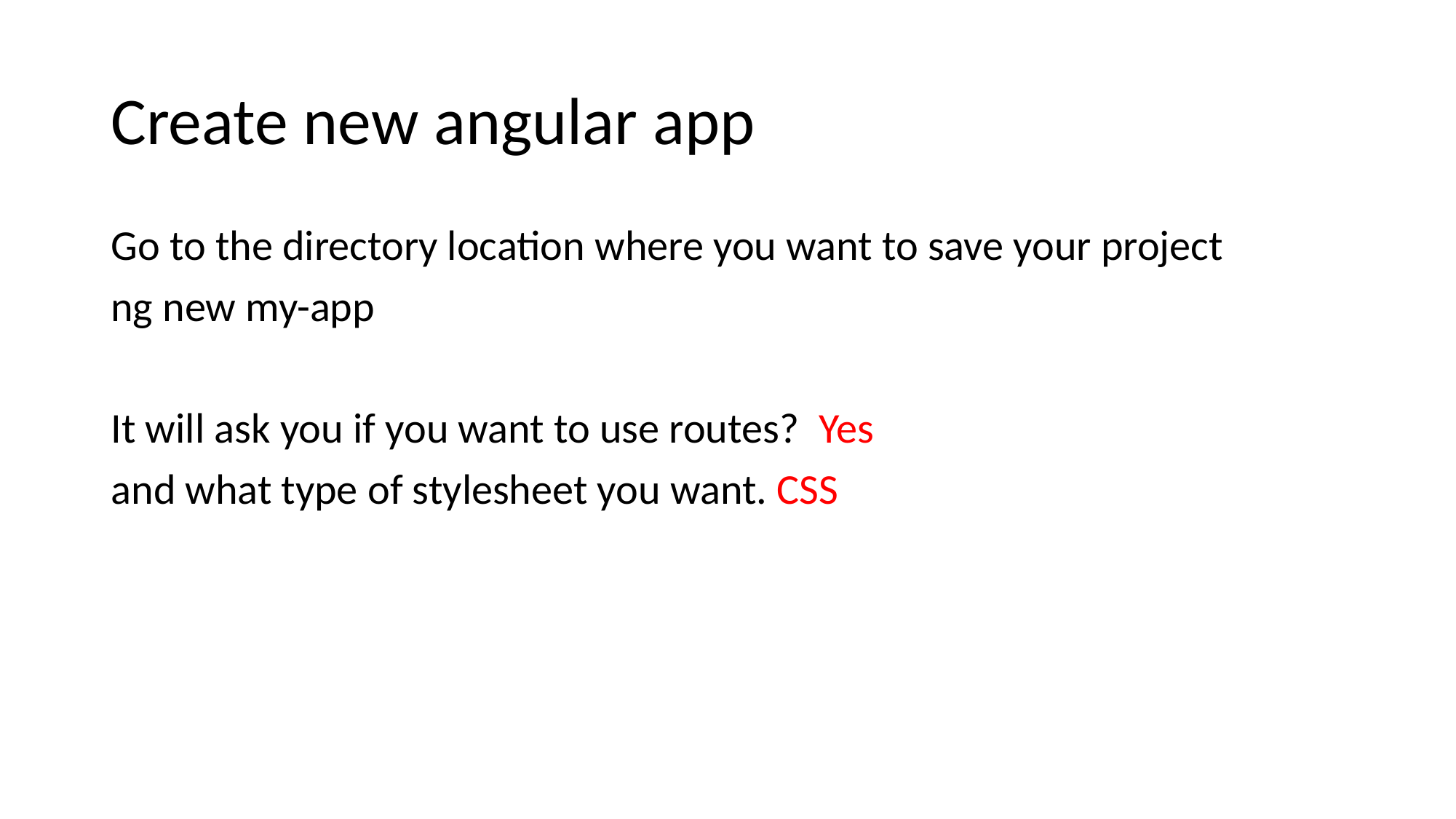

# Create new angular app
Go to the directory location where you want to save your project
ng new my-app

It will ask you if you want to use routes?  Yes
and what type of stylesheet you want. CSS